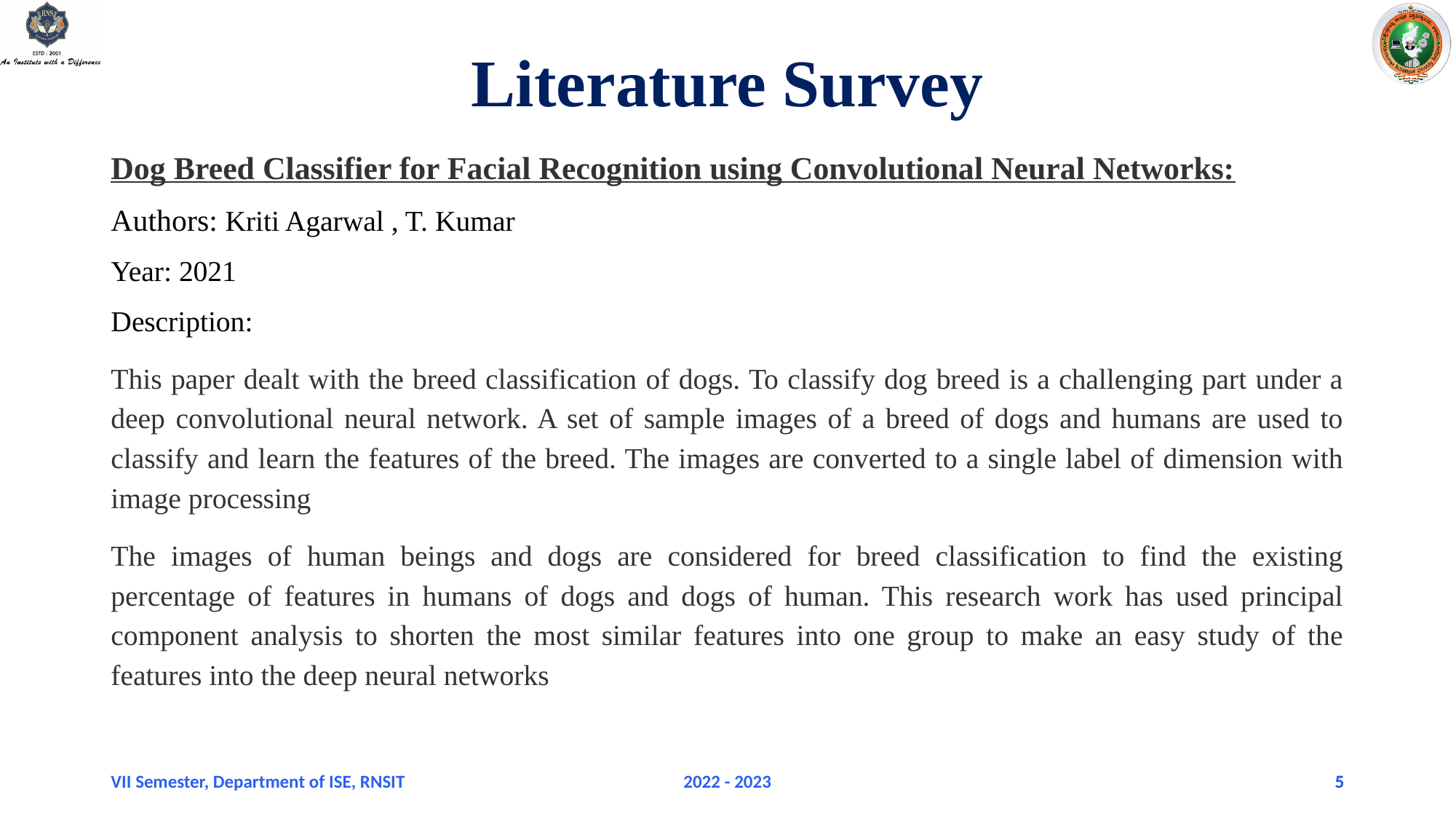

# Literature Survey
Dog Breed Classifier for Facial Recognition using Convolutional Neural Networks:
Authors: Kriti Agarwal , T. Kumar
Year: 2021
Description:
This paper dealt with the breed classification of dogs. To classify dog breed is a challenging part under a deep convolutional neural network. A set of sample images of a breed of dogs and humans are used to classify and learn the features of the breed. The images are converted to a single label of dimension with image processing
The images of human beings and dogs are considered for breed classification to find the existing percentage of features in humans of dogs and dogs of human. This research work has used principal component analysis to shorten the most similar features into one group to make an easy study of the features into the deep neural networks

VII Semester, Department of ISE, RNSIT
2022 - 2023
5
5